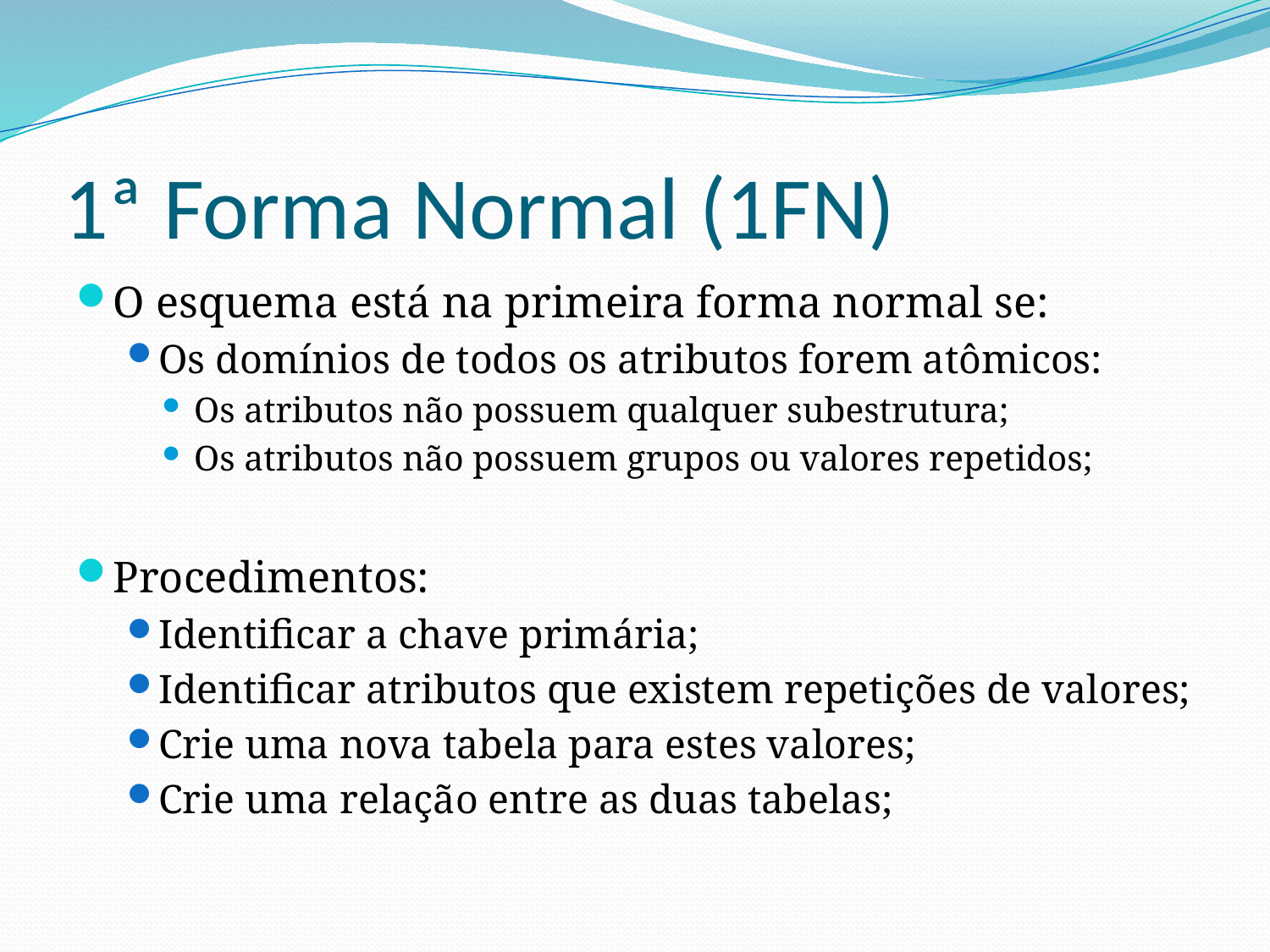

# 1ª Forma Normal (1FN)
O esquema está na primeira forma normal se:
Os domínios de todos os atributos forem atômicos:
Os atributos não possuem qualquer subestrutura;
Os atributos não possuem grupos ou valores repetidos;

Procedimentos:
Identificar a chave primária;
Identificar atributos que existem repetições de valores;
Crie uma nova tabela para estes valores;
Crie uma relação entre as duas tabelas;